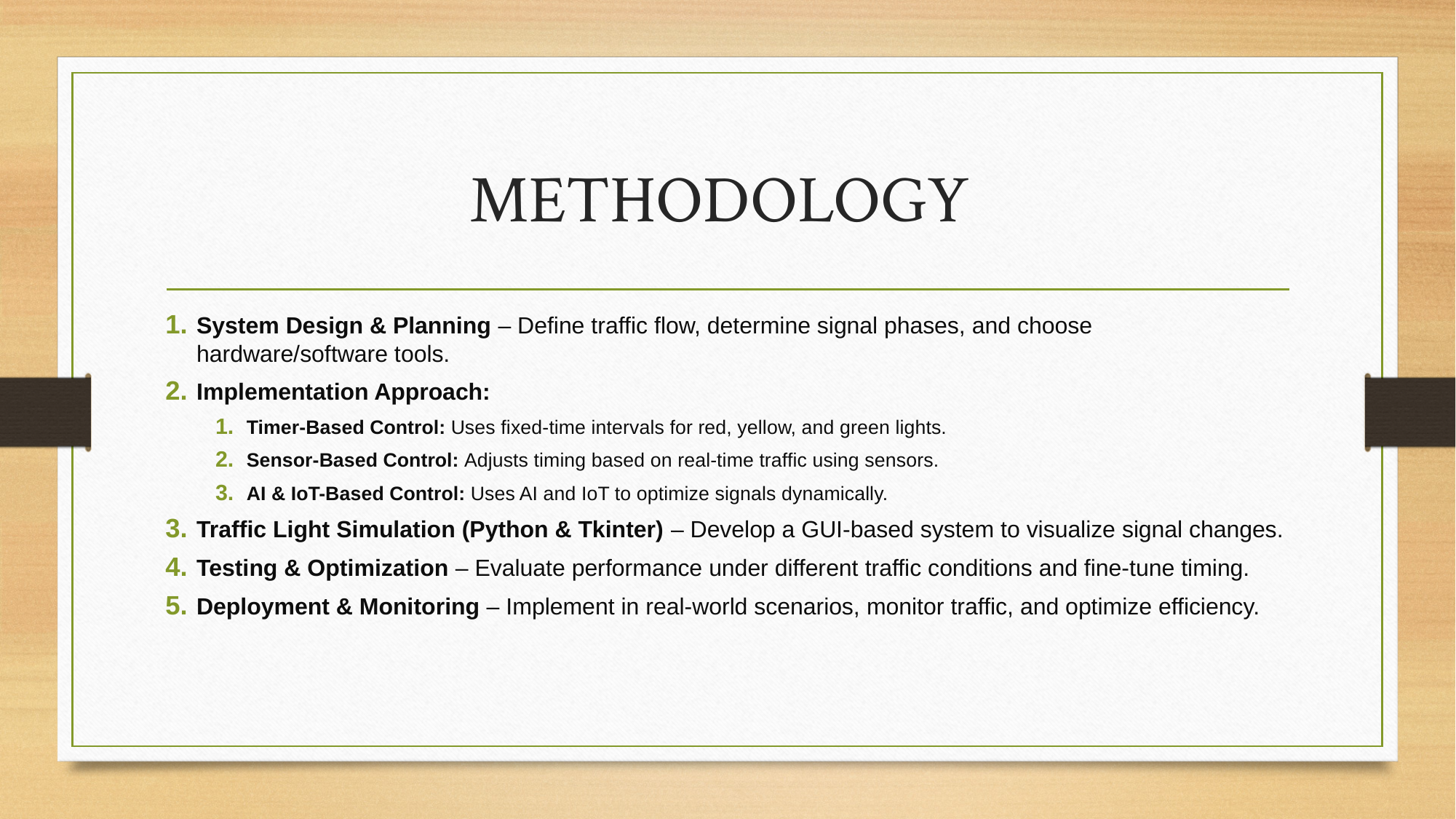

# METHODOLOGY
System Design & Planning – Define traffic flow, determine signal phases, and choose hardware/software tools.
Implementation Approach:
Timer-Based Control: Uses fixed-time intervals for red, yellow, and green lights.
Sensor-Based Control: Adjusts timing based on real-time traffic using sensors.
AI & IoT-Based Control: Uses AI and IoT to optimize signals dynamically.
Traffic Light Simulation (Python & Tkinter) – Develop a GUI-based system to visualize signal changes.
Testing & Optimization – Evaluate performance under different traffic conditions and fine-tune timing.
Deployment & Monitoring – Implement in real-world scenarios, monitor traffic, and optimize efficiency.